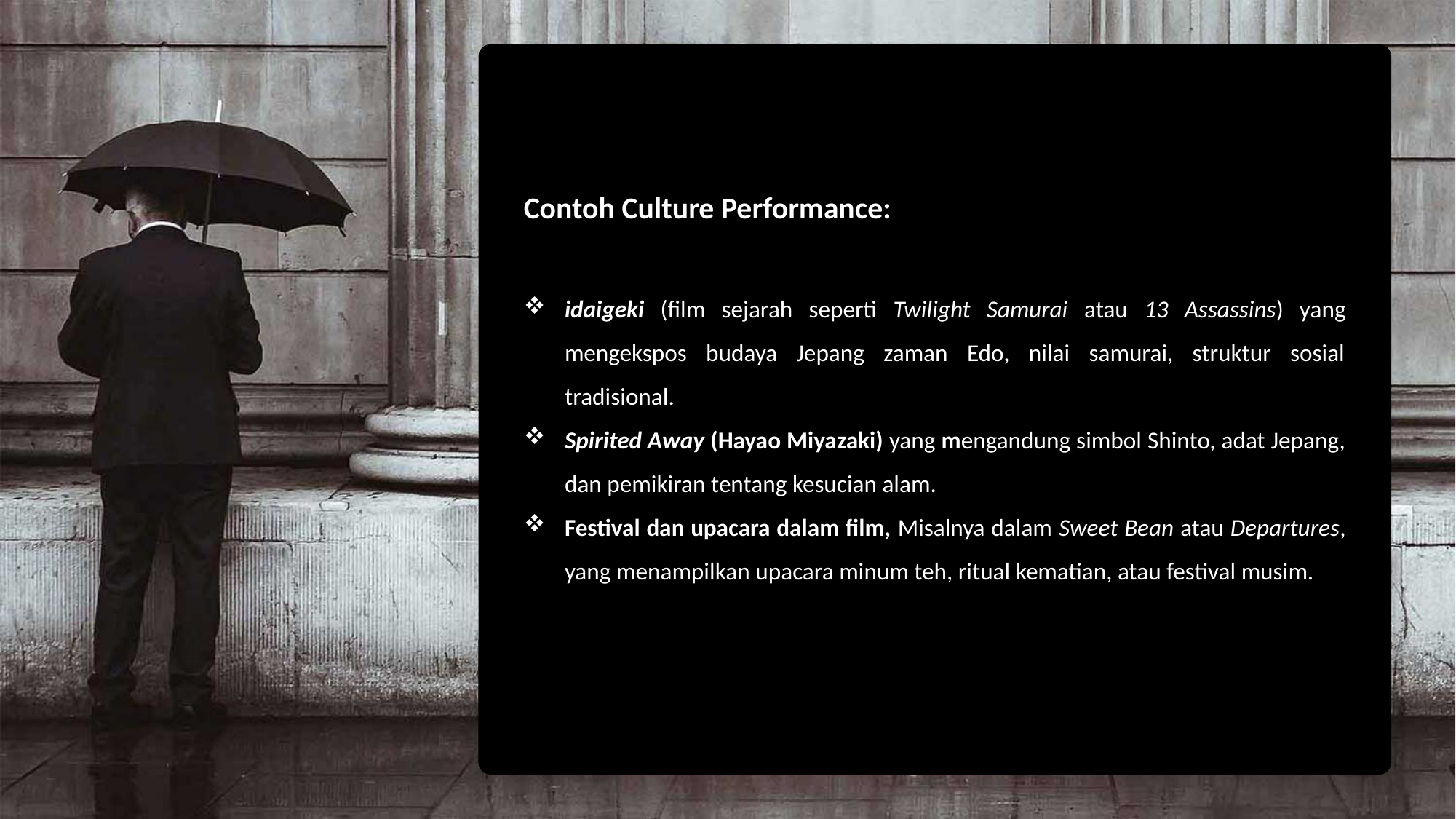

Contoh Culture Performance:

idaigeki (film sejarah seperti Twilight Samurai atau 13 Assassins) yang mengekspos budaya Jepang zaman Edo, nilai samurai, struktur sosial tradisional.
Spirited Away (Hayao Miyazaki) yang mengandung simbol Shinto, adat Jepang, dan pemikiran tentang kesucian alam.
Festival dan upacara dalam film, Misalnya dalam Sweet Bean atau Departures, yang menampilkan upacara minum teh, ritual kematian, atau festival musim.